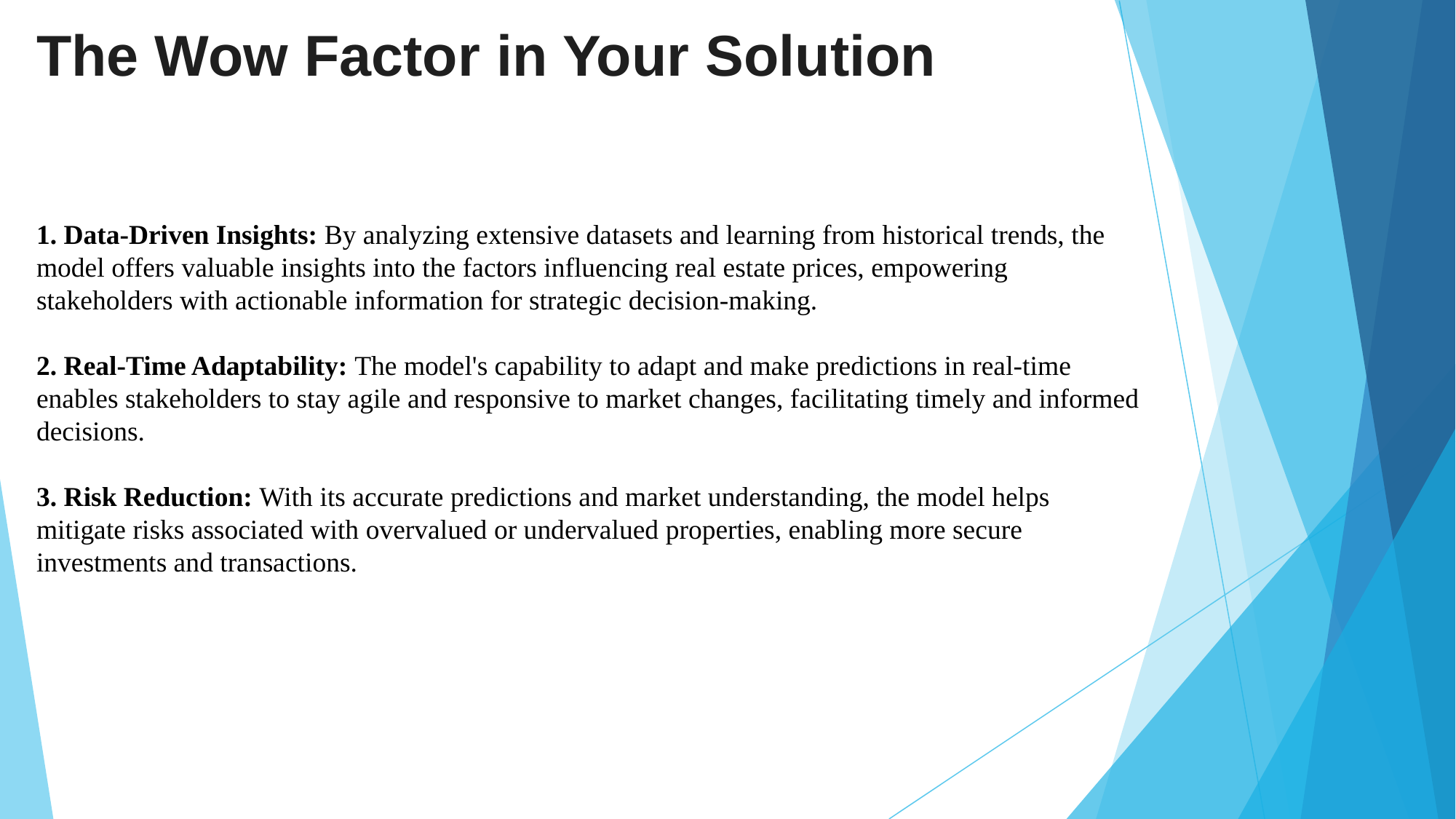

# The Wow Factor in Your Solution
 Data-Driven Insights: By analyzing extensive datasets and learning from historical trends, the model offers valuable insights into the factors influencing real estate prices, empowering stakeholders with actionable information for strategic decision-making.

2. Real-Time Adaptability: The model's capability to adapt and make predictions in real-time enables stakeholders to stay agile and responsive to market changes, facilitating timely and informed decisions.

3. Risk Reduction: With its accurate predictions and market understanding, the model helps mitigate risks associated with overvalued or undervalued properties, enabling more secure investments and transactions.